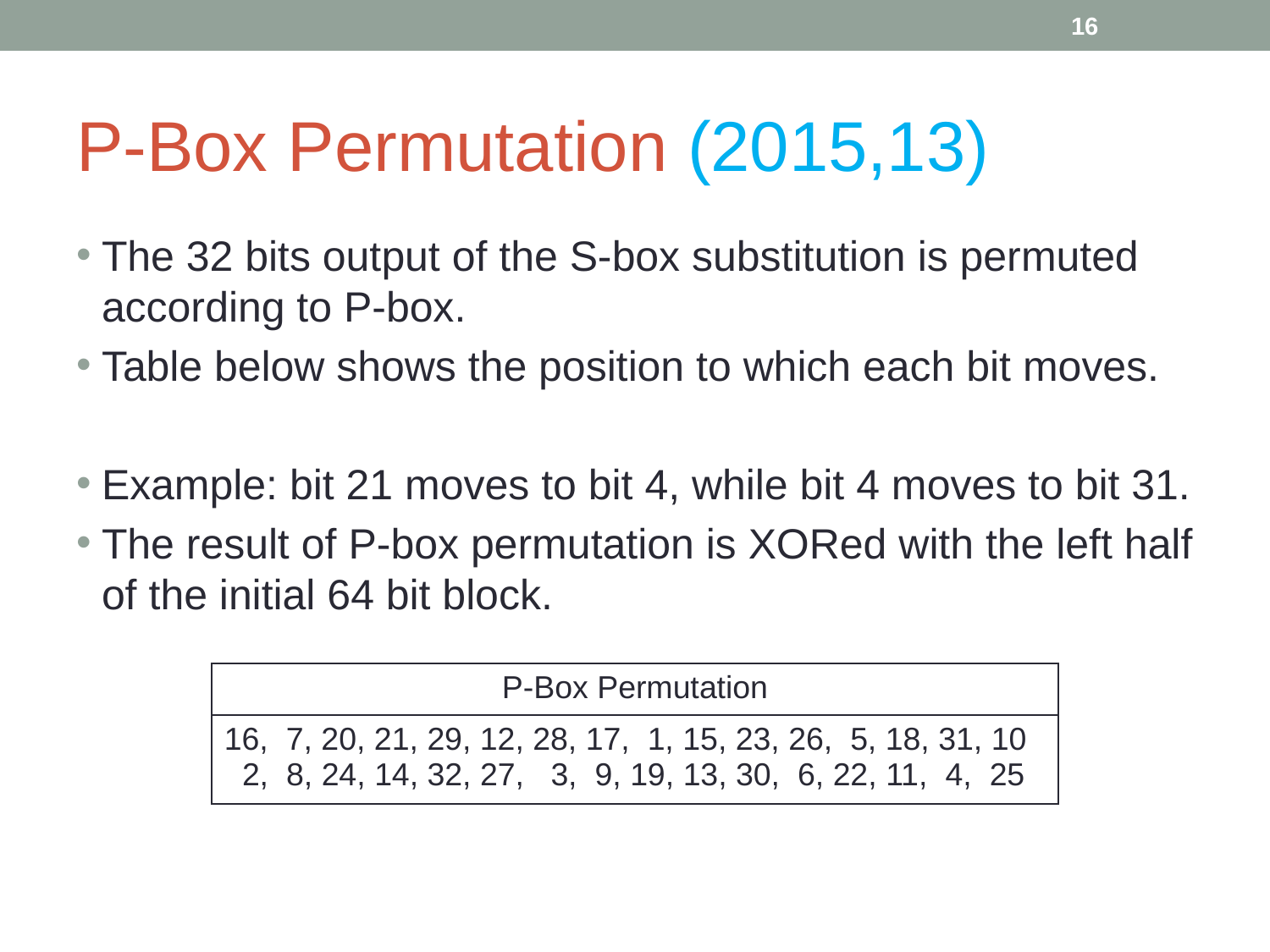

16
# P-Box Permutation (2015,13)
The 32 bits output of the S-box substitution is permuted according to P-box.
Table below shows the position to which each bit moves.

Example: bit 21 moves to bit 4, while bit 4 moves to bit 31.
The result of P-box permutation is XORed with the left half of the initial 64 bit block.
| P-Box Permutation |
| --- |
| 16, 7, 20, 21, 29, 12, 28, 17, 1, 15, 23, 26, 5, 18, 31, 10 2, 8, 24, 14, 32, 27, 3, 9, 19, 13, 30, 6, 22, 11, 4, 25 |